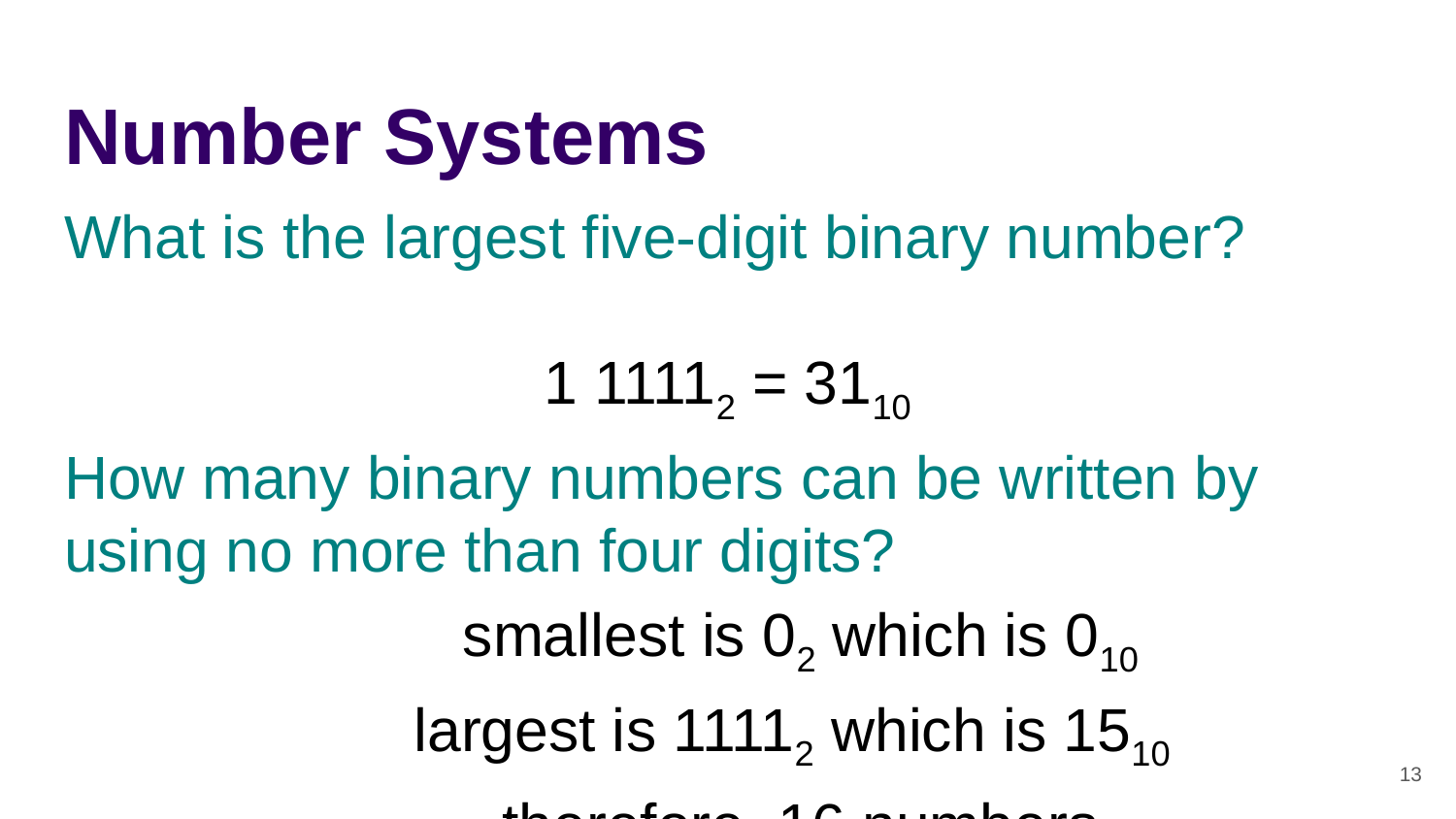

# Number Systems
What is the largest five-digit binary number?
1 11112 = 3110
How many binary numbers can be written by using no more than four digits?
	smallest is 02 which is 010
	largest is 11112 which is 1510
	therefore, 16 numbers
13